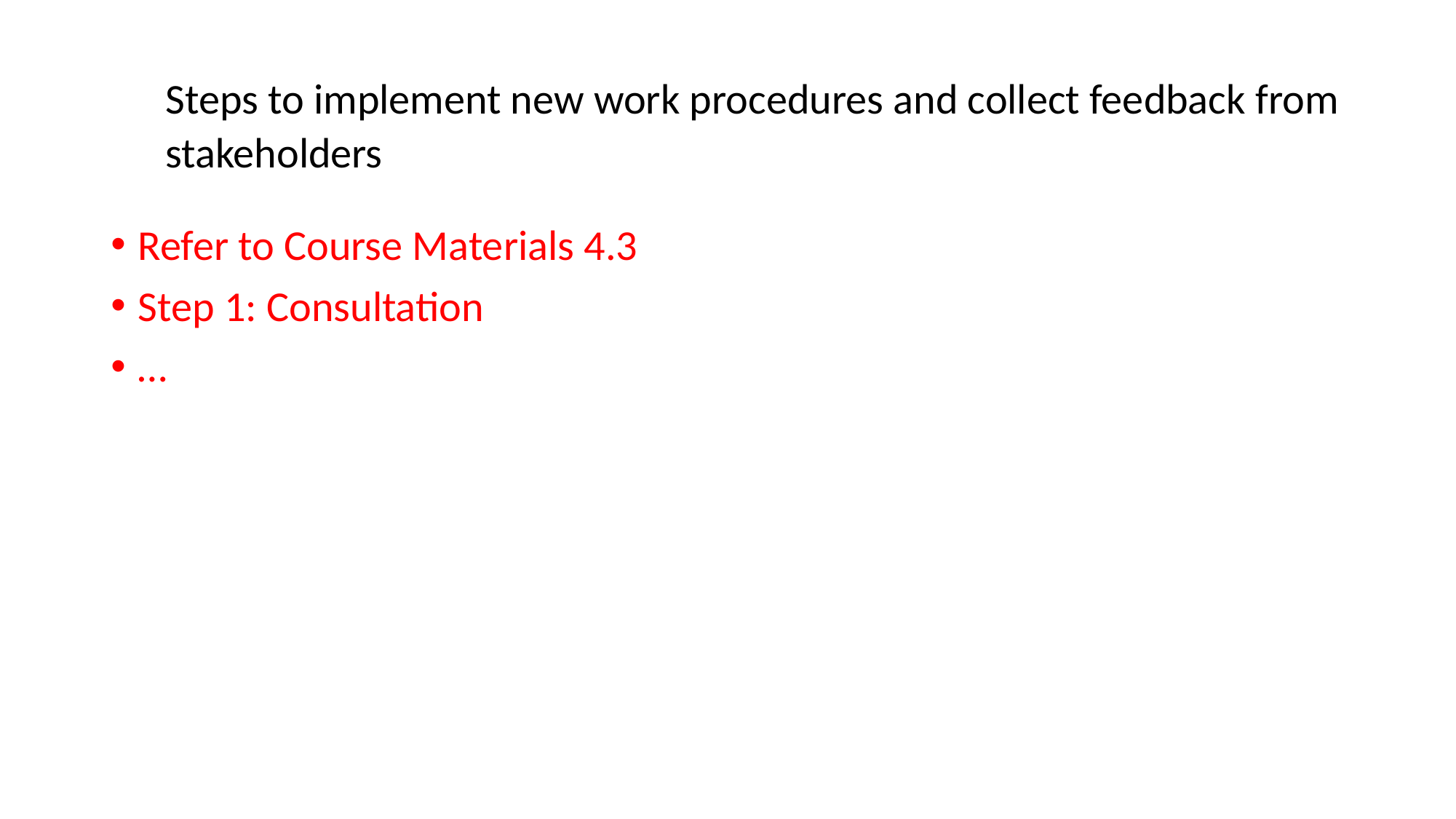

# Steps to implement new work procedures and collect feedback from stakeholders
Refer to Course Materials 4.3
Step 1: Consultation
…